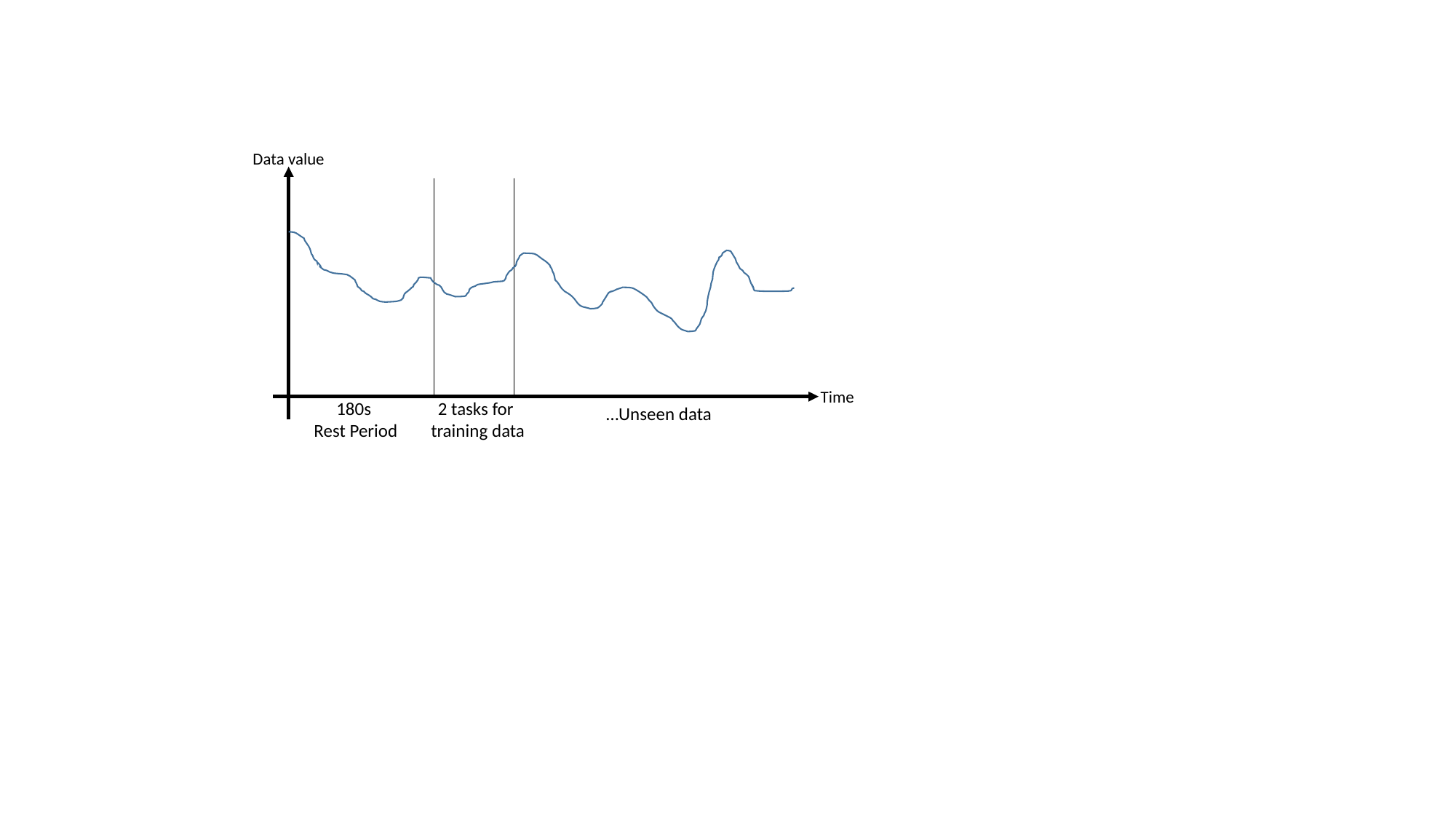

Data value

Time
180s
Rest Period
2 tasks for
training data
…Unseen data